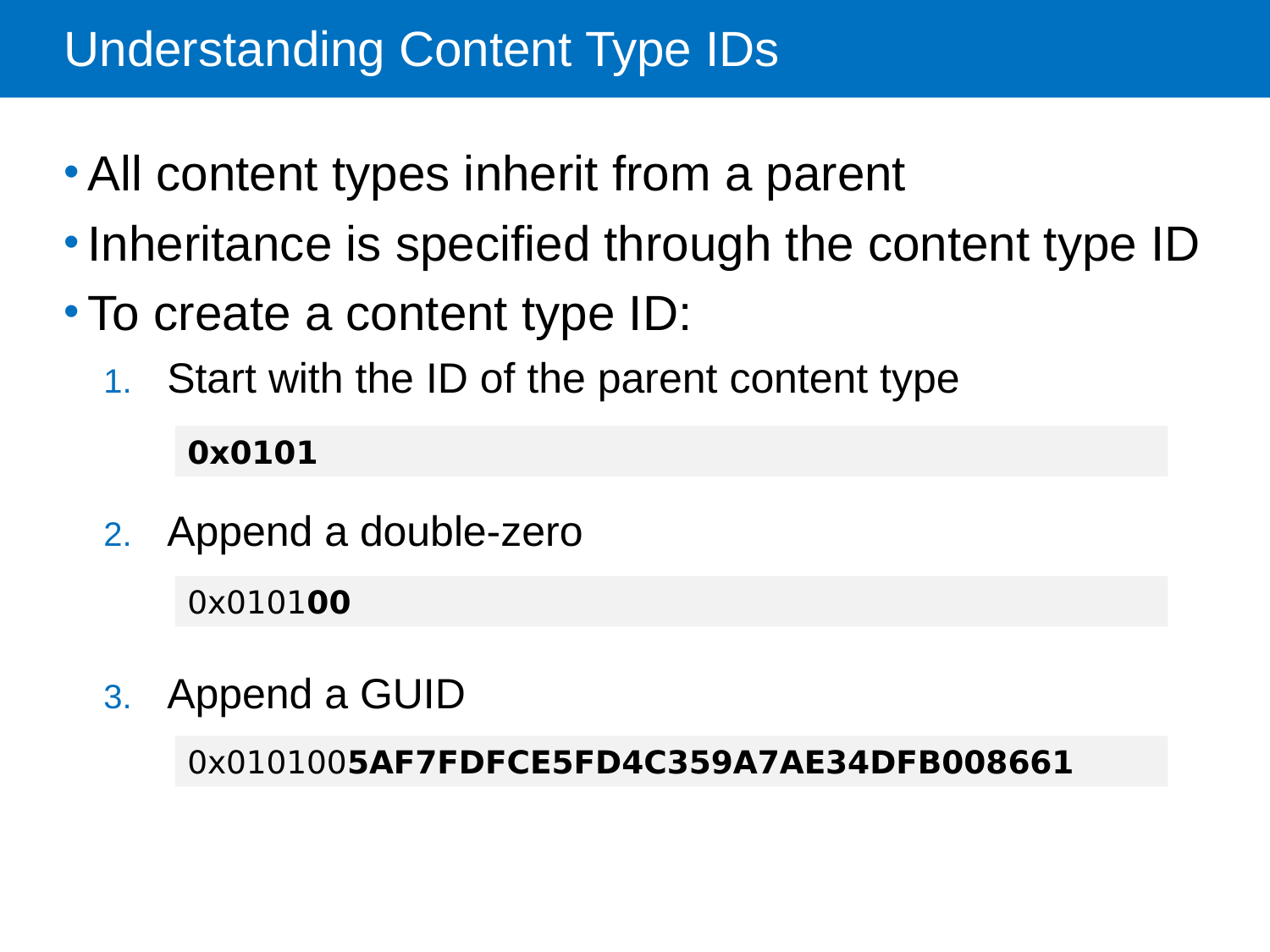

# Understanding Content Type IDs
All content types inherit from a parent
Inheritance is specified through the content type ID
To create a content type ID:
Start with the ID of the parent content type

Append a double-zero

Append a GUID
0x0101
0x010100
0x0101005AF7FDFCE5FD4C359A7AE34DFB008661